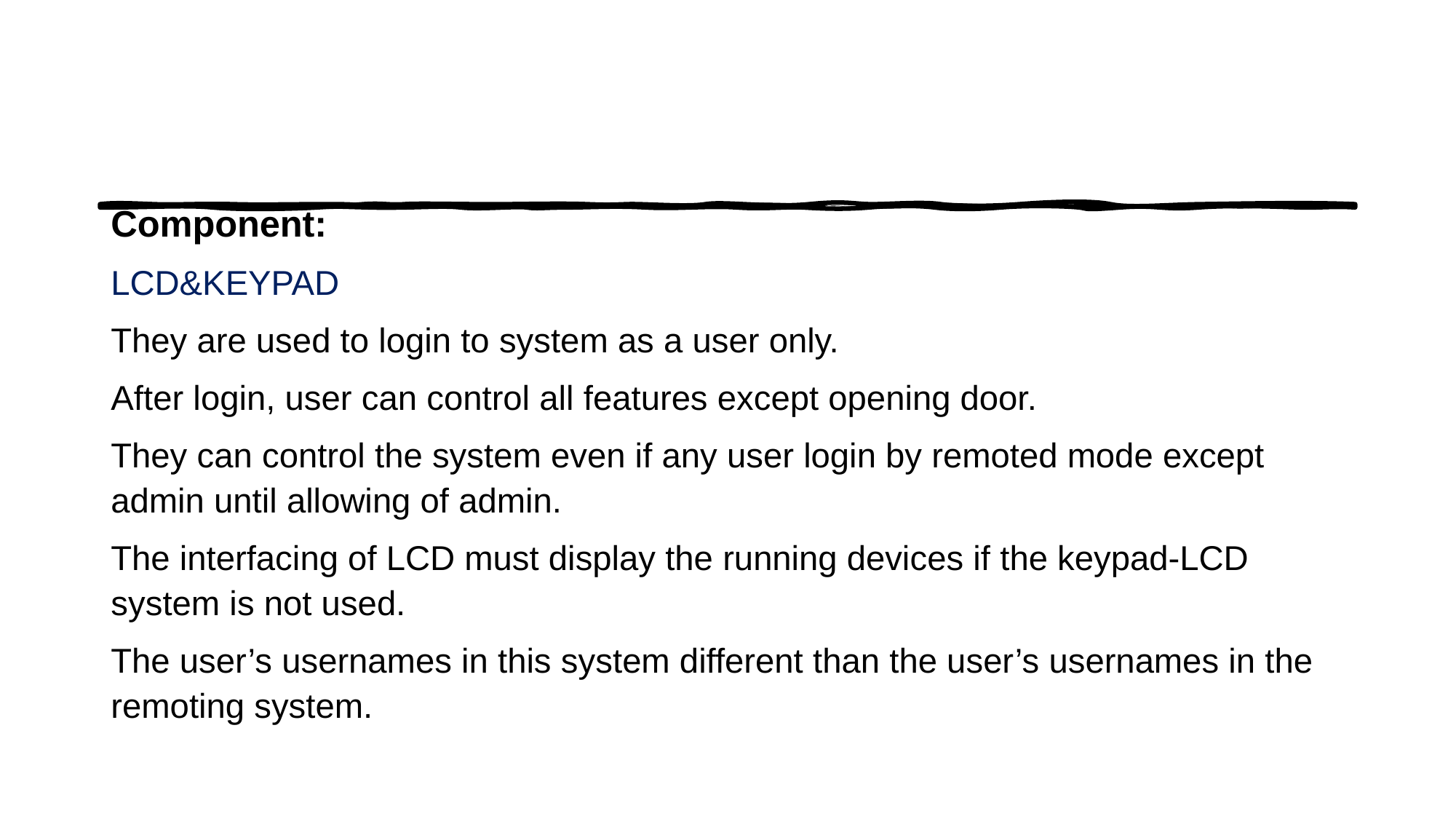

Component:
LCD&KEYPAD
They are used to login to system as a user only.
After login, user can control all features except opening door.
They can control the system even if any user login by remoted mode except admin until allowing of admin.
The interfacing of LCD must display the running devices if the keypad-LCD system is not used.
The user’s usernames in this system different than the user’s usernames in the remoting system.